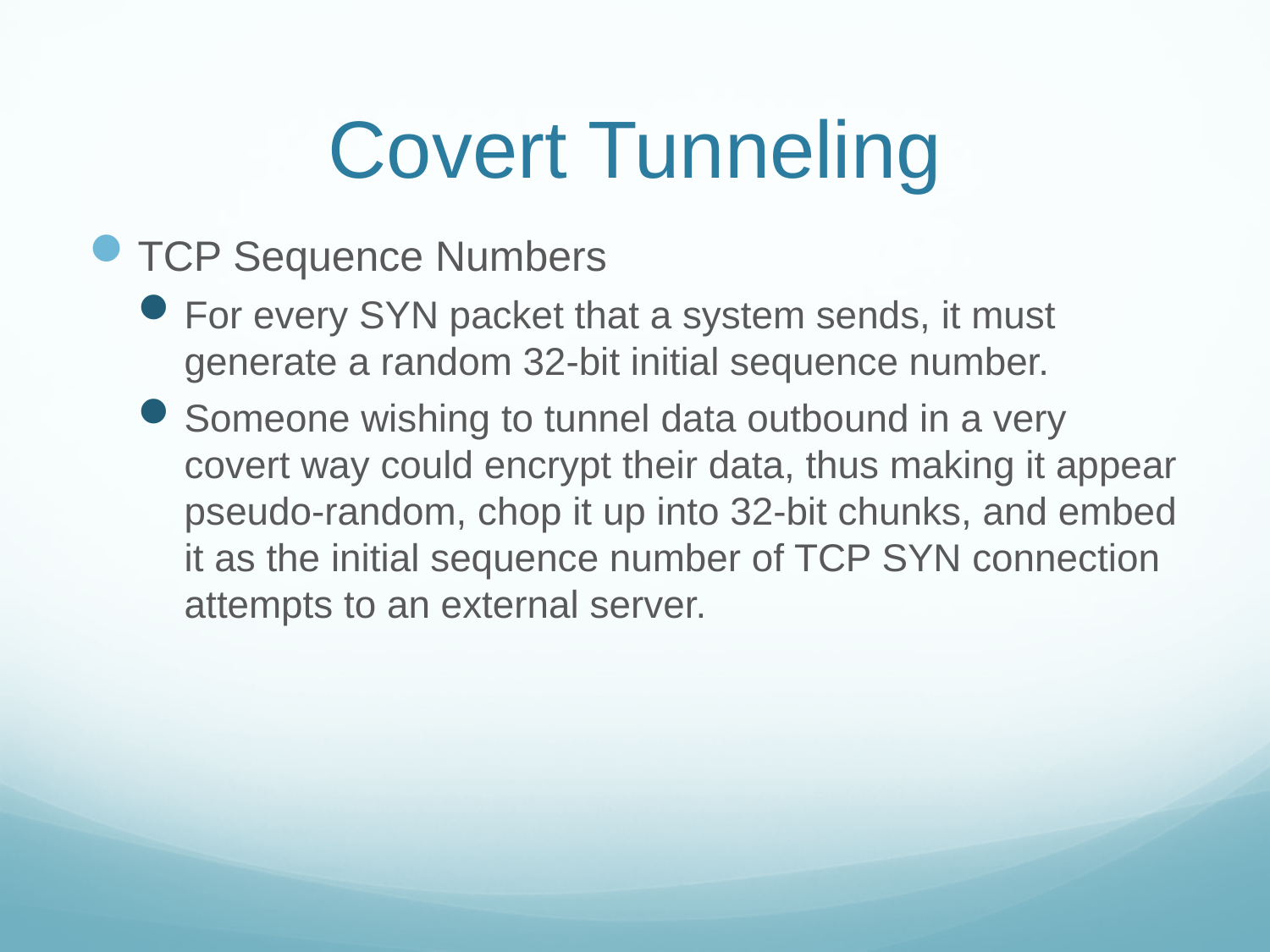

# Covert Tunneling
TCP Sequence Numbers
For every SYN packet that a system sends, it must generate a random 32-bit initial sequence number.
Someone wishing to tunnel data outbound in a very covert way could encrypt their data, thus making it appear pseudo-random, chop it up into 32-bit chunks, and embed it as the initial sequence number of TCP SYN connection attempts to an external server.